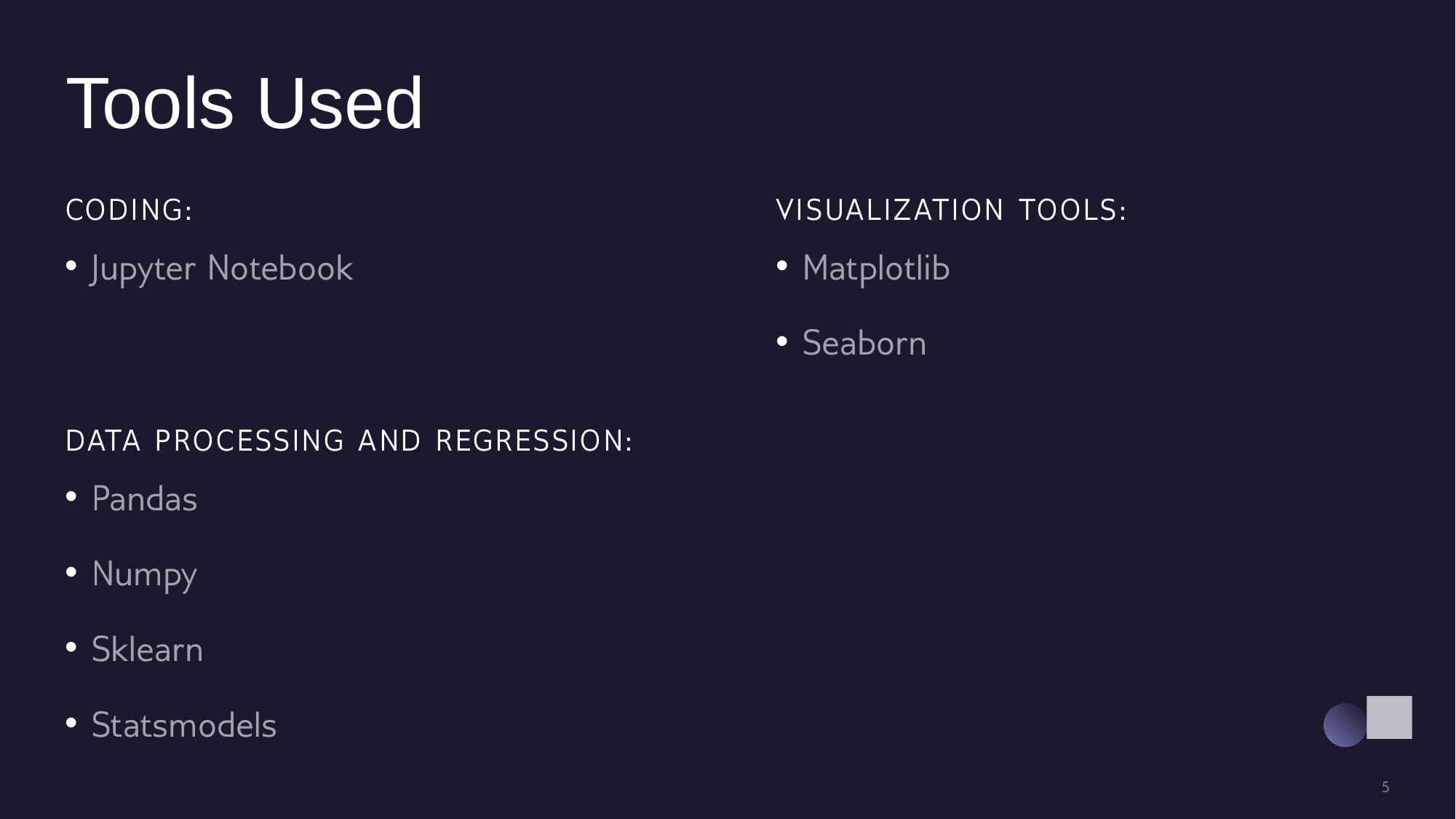

# Tools Used
Coding:
Visualization tools:
Jupyter Notebook

Matplotlib
Seaborn
Data processing and regression:
Pandas
Numpy
Sklearn
Statsmodels

5